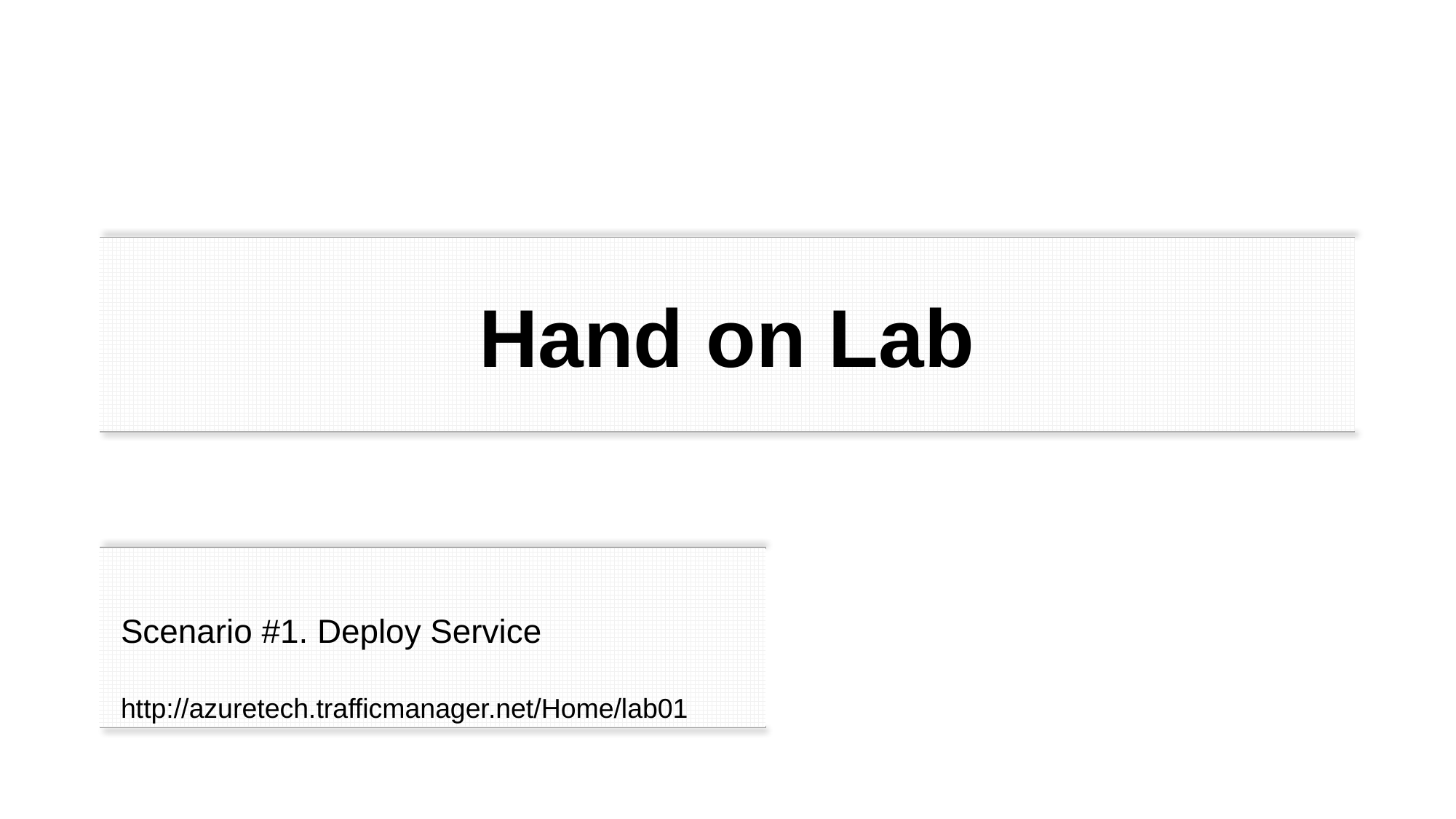

# Hand on Lab
Scenario #1. Deploy Service
http://azuretech.trafficmanager.net/Home/lab01